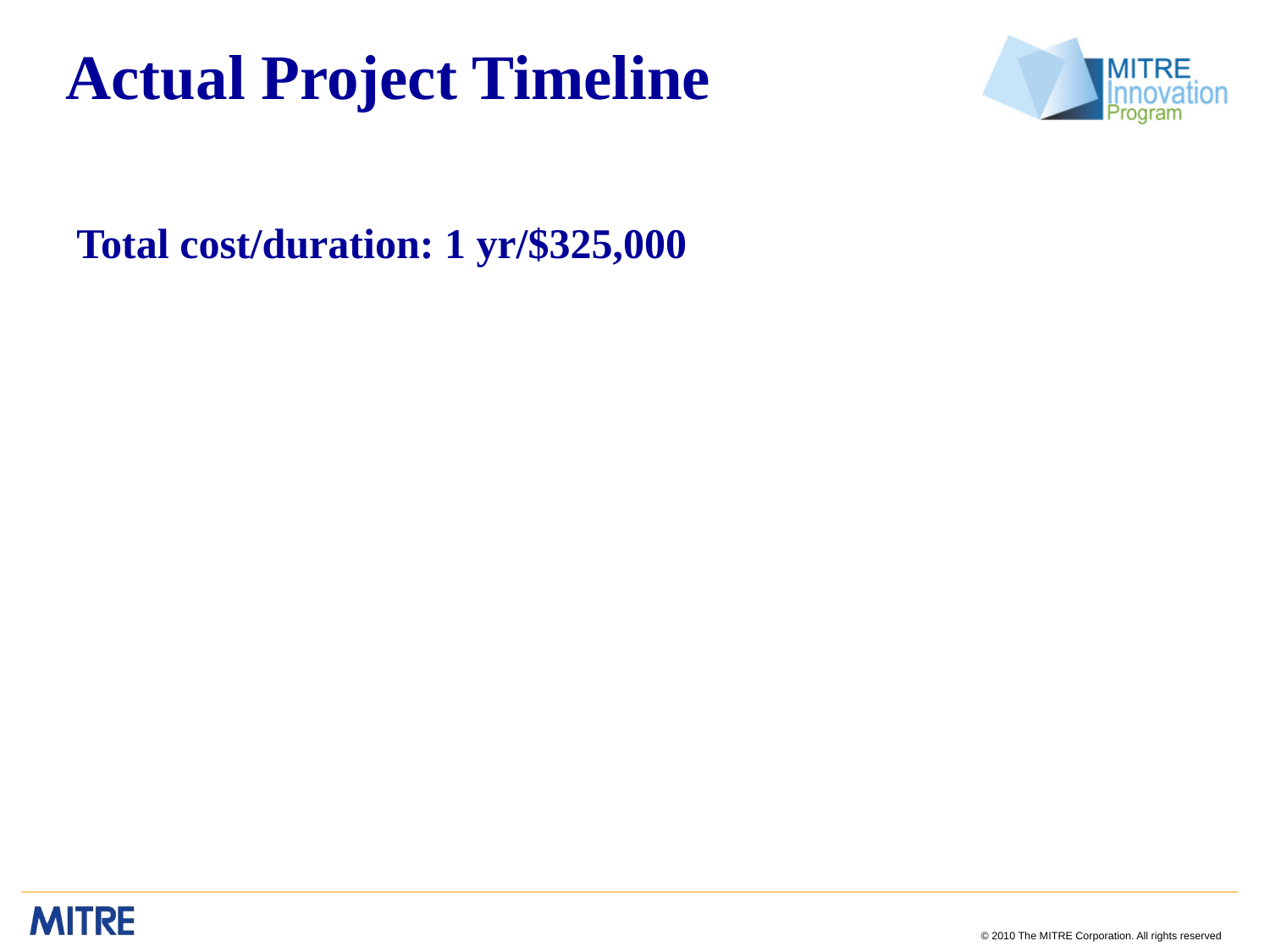

# Actual Project Timeline

Total cost/duration: 1 yr/$325,000